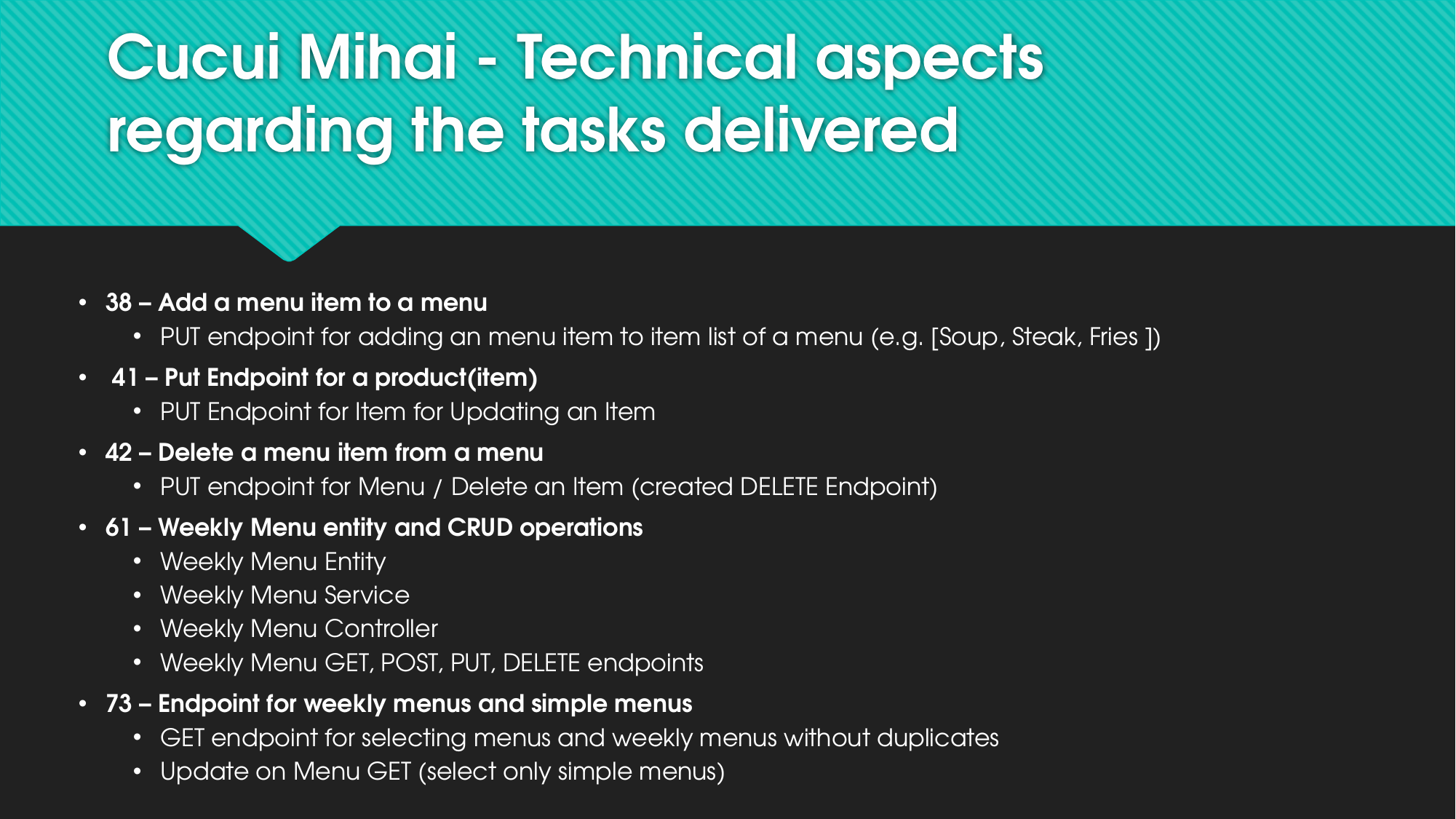

# Cucui Mihai - Technical aspects regarding the tasks delivered
38 – Add a menu item to a menu
PUT endpoint for adding an menu item to item list of a menu (e.g. [Soup, Steak, Fries ])
 41 – Put Endpoint for a product(item)
PUT Endpoint for Item for Updating an Item
42 – Delete a menu item from a menu
PUT endpoint for Menu / Delete an Item (created DELETE Endpoint)
61 – Weekly Menu entity and CRUD operations
Weekly Menu Entity
Weekly Menu Service
Weekly Menu Controller
Weekly Menu GET, POST, PUT, DELETE endpoints
73 – Endpoint for weekly menus and simple menus
GET endpoint for selecting menus and weekly menus without duplicates
Update on Menu GET (select only simple menus)